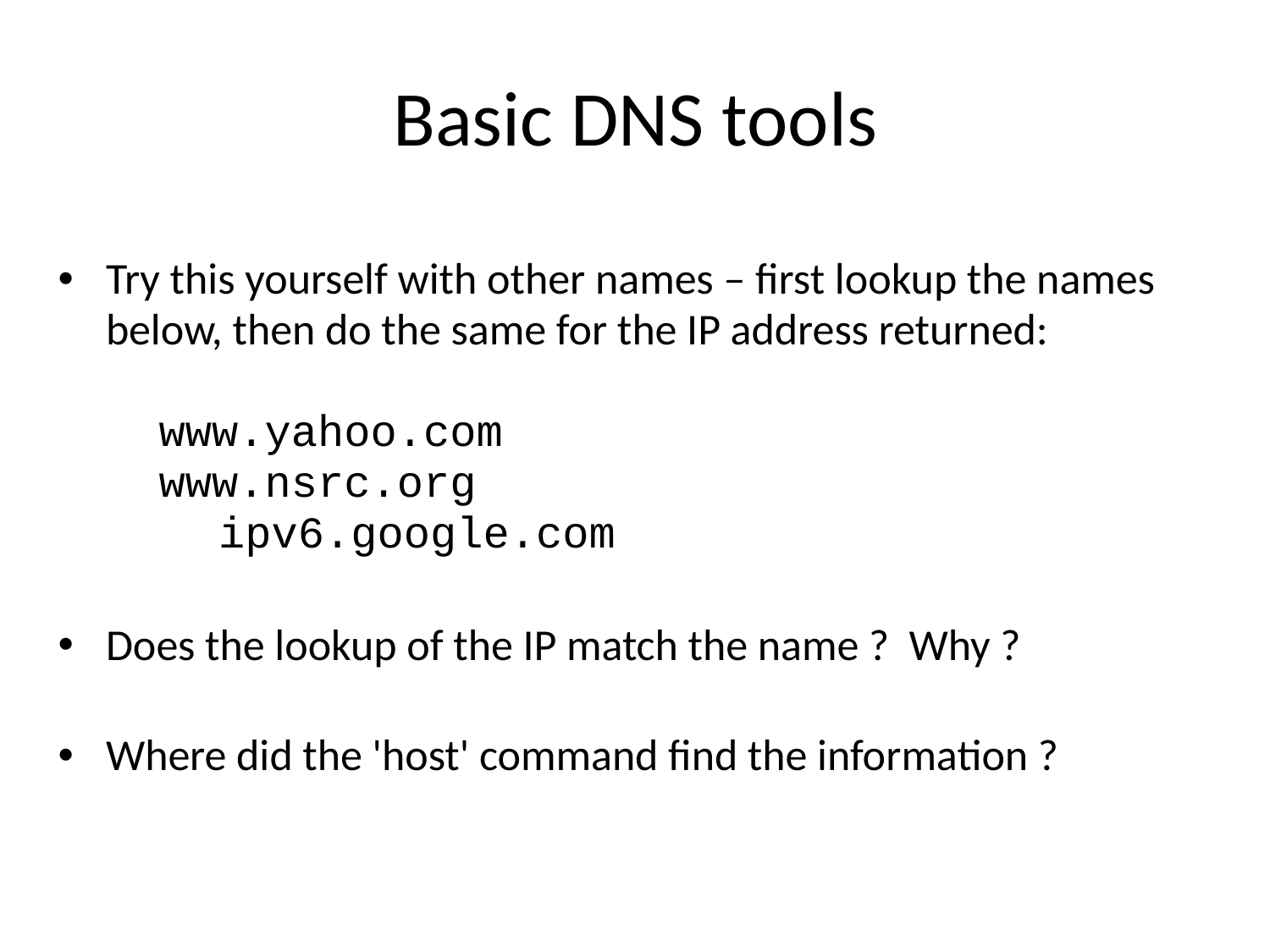

# Basic DNS tools
Try this yourself with other names – first lookup the names below, then do the same for the IP address returned:
  www.yahoo.com
  www.nsrc.org
		ipv6.google.com
Does the lookup of the IP match the name ?  Why ?
Where did the 'host' command find the information ?